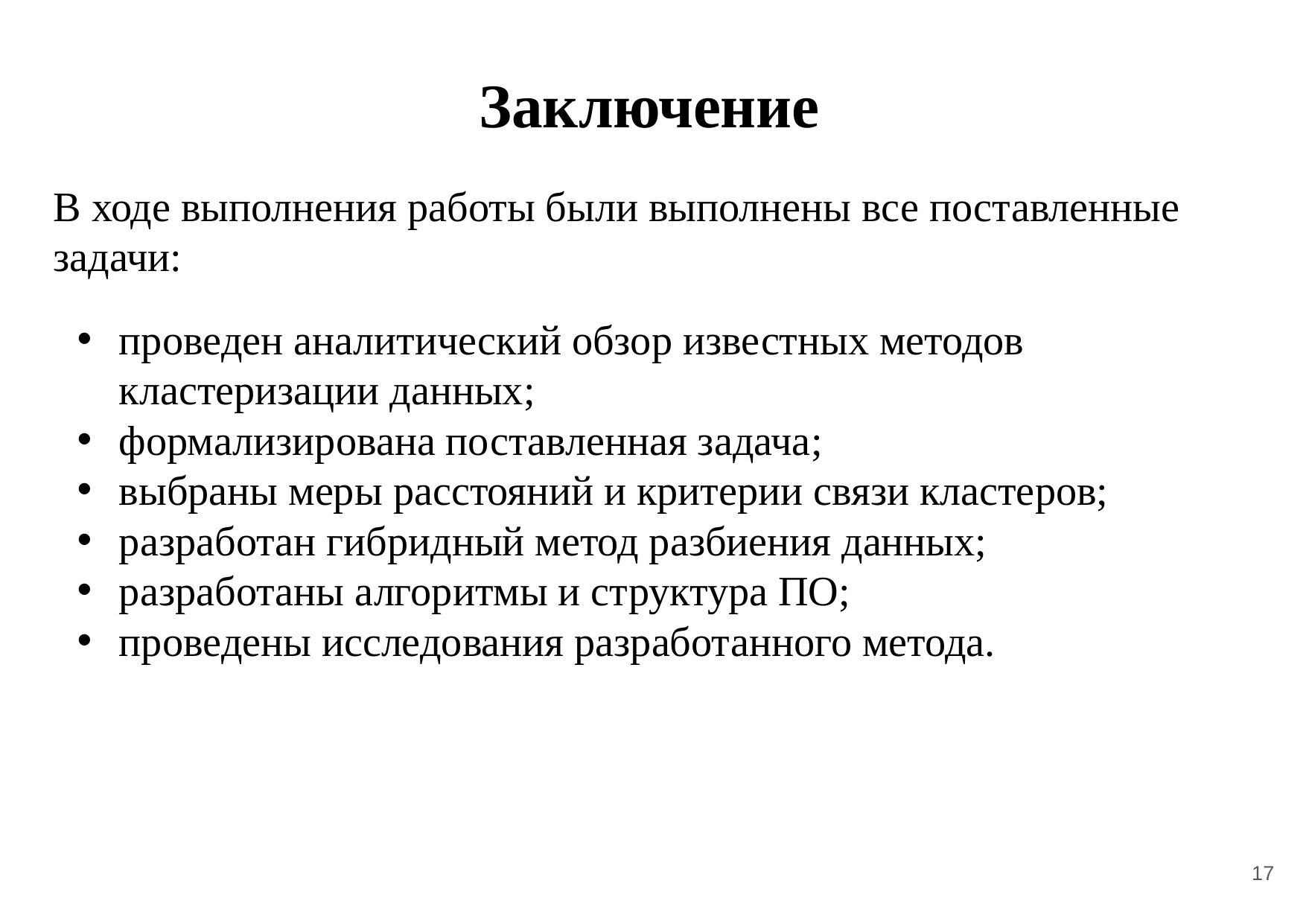

Заключение
В ходе выполнения работы были выполнены все поставленные задачи:
проведен аналитический обзор известных методов кластеризации данных;
формализирована поставленная задача;
выбраны меры расстояний и критерии связи кластеров;
разработан гибридный метод разбиения данных;
разработаны алгоритмы и структура ПО;
проведены исследования разработанного метода.
17